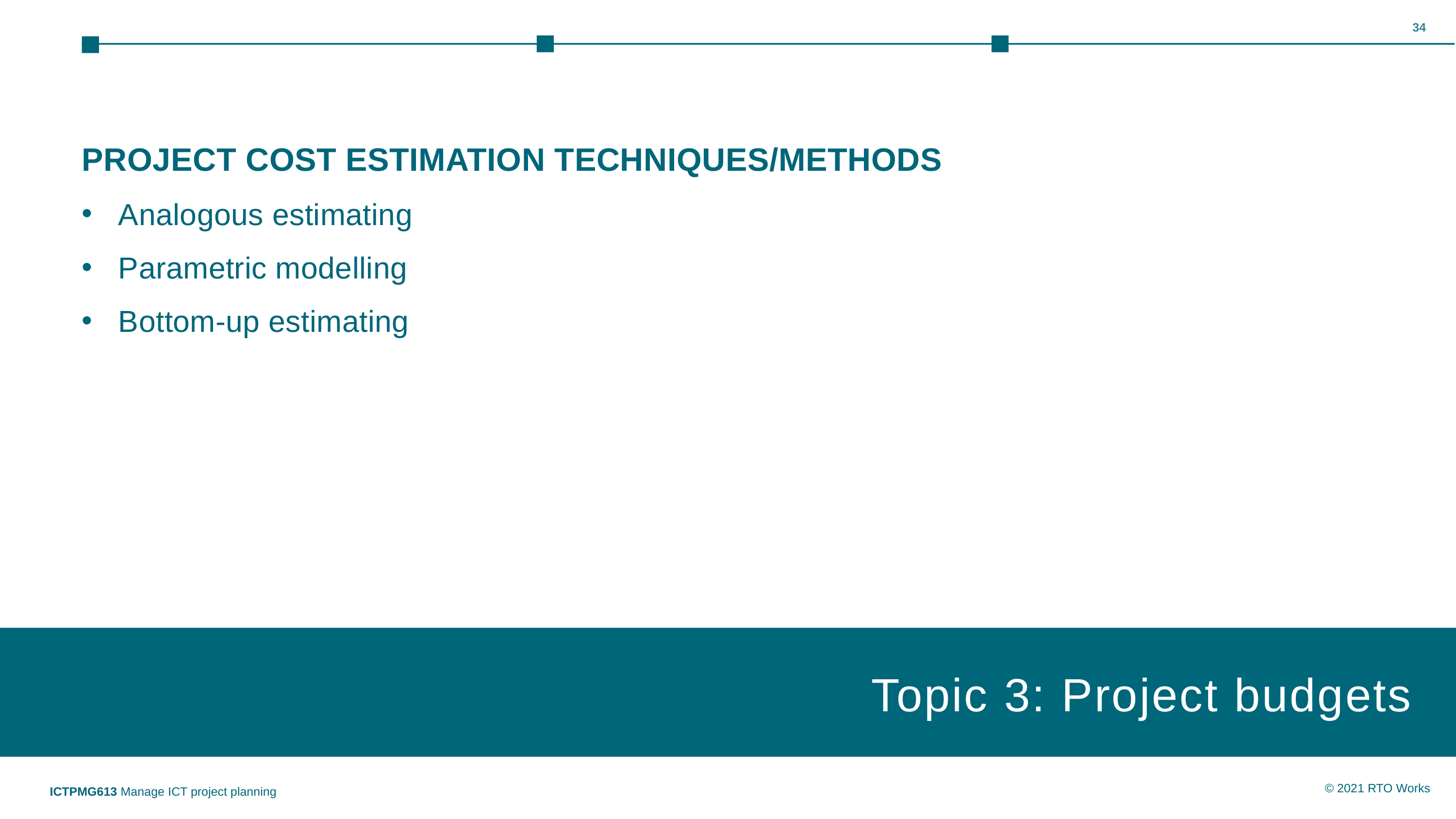

34

PROJECT COST ESTIMATION TECHNIQUES/METHODS
Analogous estimating
Parametric modelling
Bottom-up estimating

Topic 3: Project budgets
Topic 1: Insert topic title
ICTPMG613 Manage ICT project planning
© 2021 RTO Works